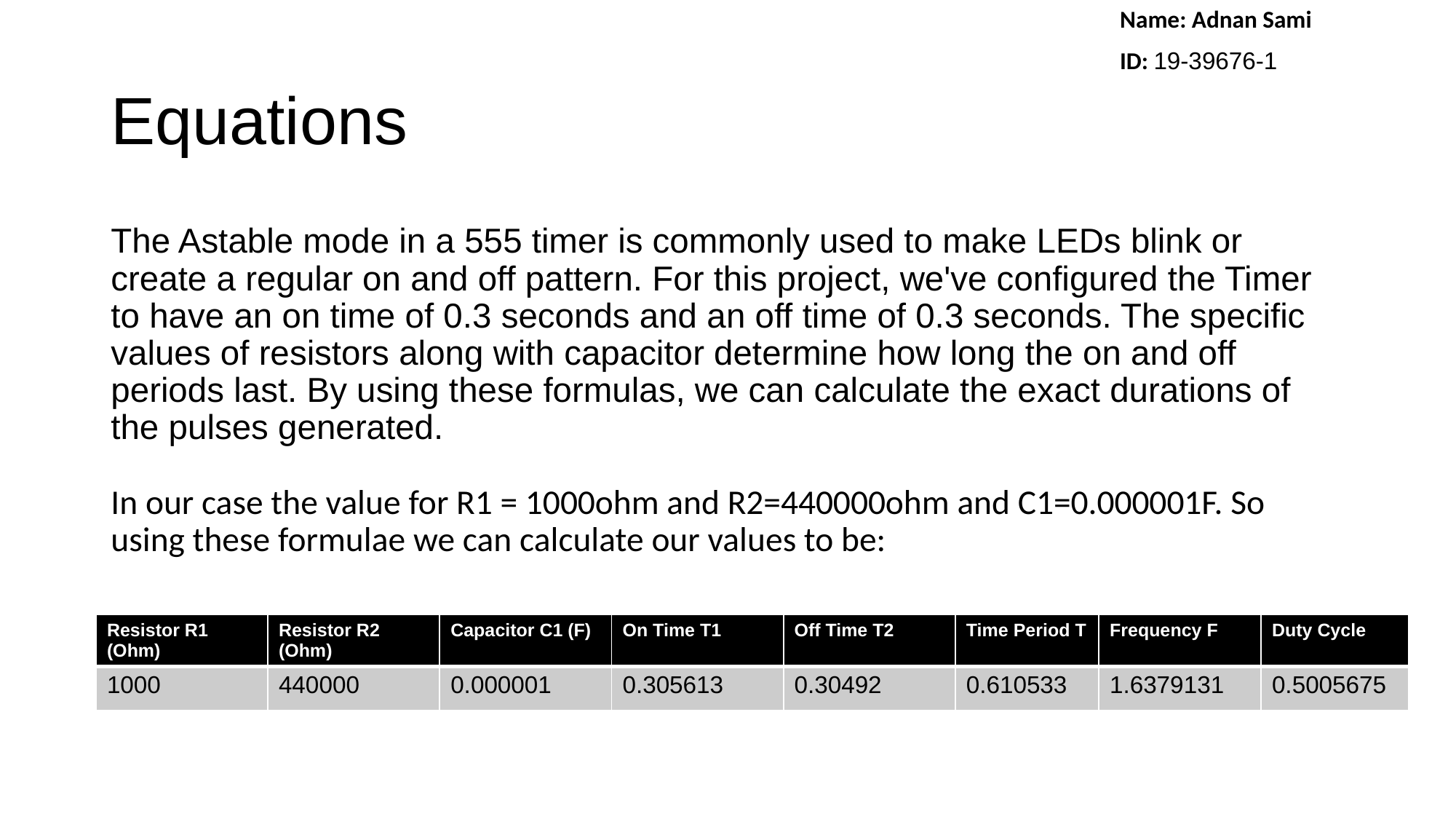

Name: Adnan Sami
                                                                               ID: 19-39676-1

# Equations
The Astable mode in a 555 timer is commonly used to make LEDs blink or create a regular on and off pattern. For this project, we've configured the Timer to have an on time of 0.3 seconds and an off time of 0.3 seconds. The specific values of resistors along with capacitor determine how long the on and off periods last. By using these formulas, we can calculate the exact durations of the pulses generated.
In our case the value for R1 = 1000ohm and R2=440000ohm and C1=0.000001F. So using these formulae we can calculate our values to be:

| Resistor R1 (Ohm) | Resistor R2 (Ohm) | Capacitor C1 (F) | On Time T1 | Off Time T2 | Time Period T | Frequency F | Duty Cycle |
| --- | --- | --- | --- | --- | --- | --- | --- |
| 1000 | 440000 | 0.000001 | 0.305613 | 0.30492 | 0.610533 | 1.6379131 | 0.5005675 |